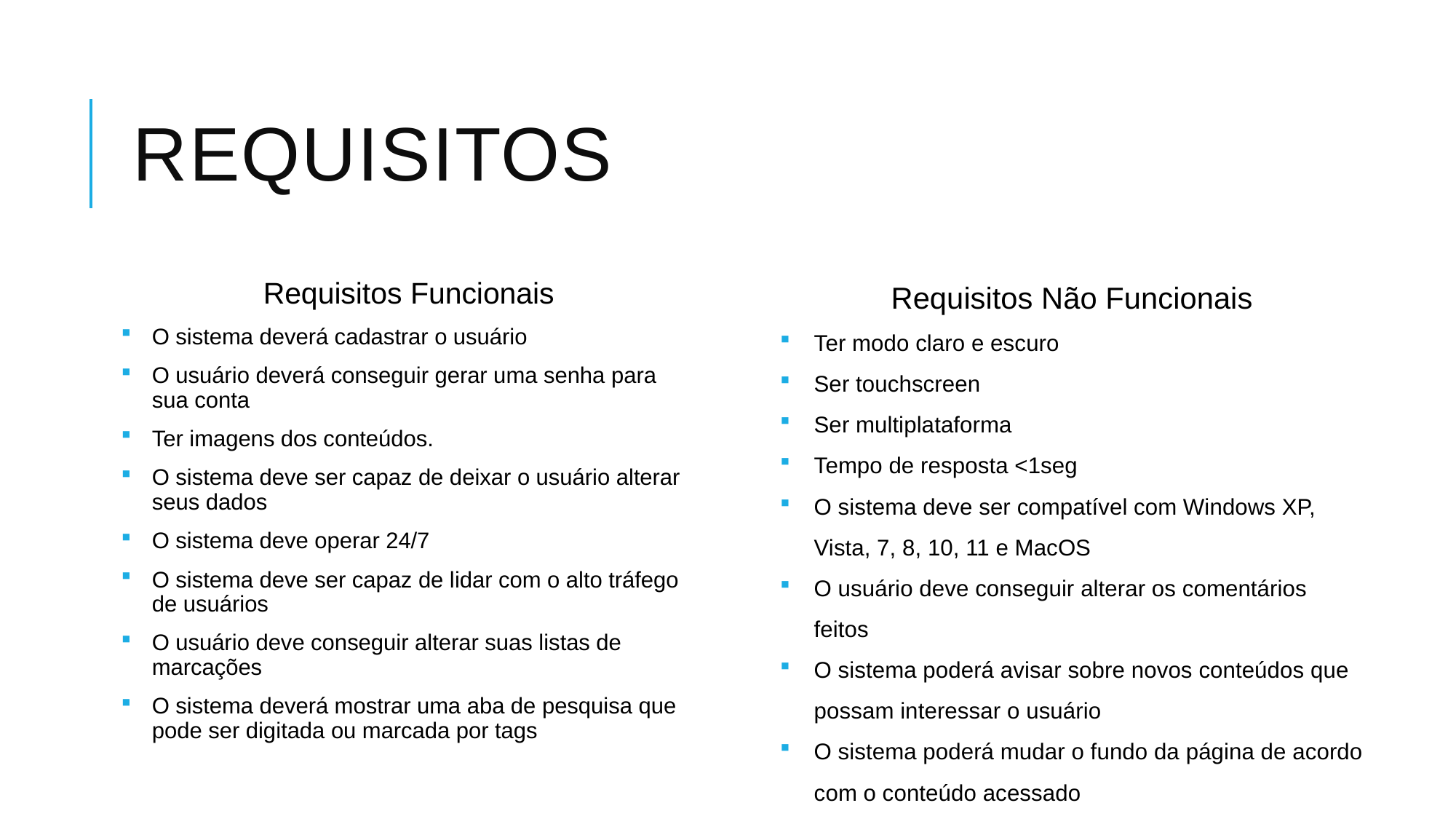

# Requisitos
Requisitos Funcionais
O sistema deverá cadastrar o usuário
O usuário deverá conseguir gerar uma senha para sua conta
Ter imagens dos conteúdos.
O sistema deve ser capaz de deixar o usuário alterar seus dados
O sistema deve operar 24/7
O sistema deve ser capaz de lidar com o alto tráfego de usuários
O usuário deve conseguir alterar suas listas de marcações
O sistema deverá mostrar uma aba de pesquisa que pode ser digitada ou marcada por tags
Requisitos Não Funcionais
Ter modo claro e escuro
Ser touchscreen
Ser multiplataforma
Tempo de resposta <1seg
O sistema deve ser compatível com Windows XP, Vista, 7, 8, 10, 11 e MacOS
O usuário deve conseguir alterar os comentários feitos
O sistema poderá avisar sobre novos conteúdos que possam interessar o usuário
O sistema poderá mudar o fundo da página de acordo com o conteúdo acessado